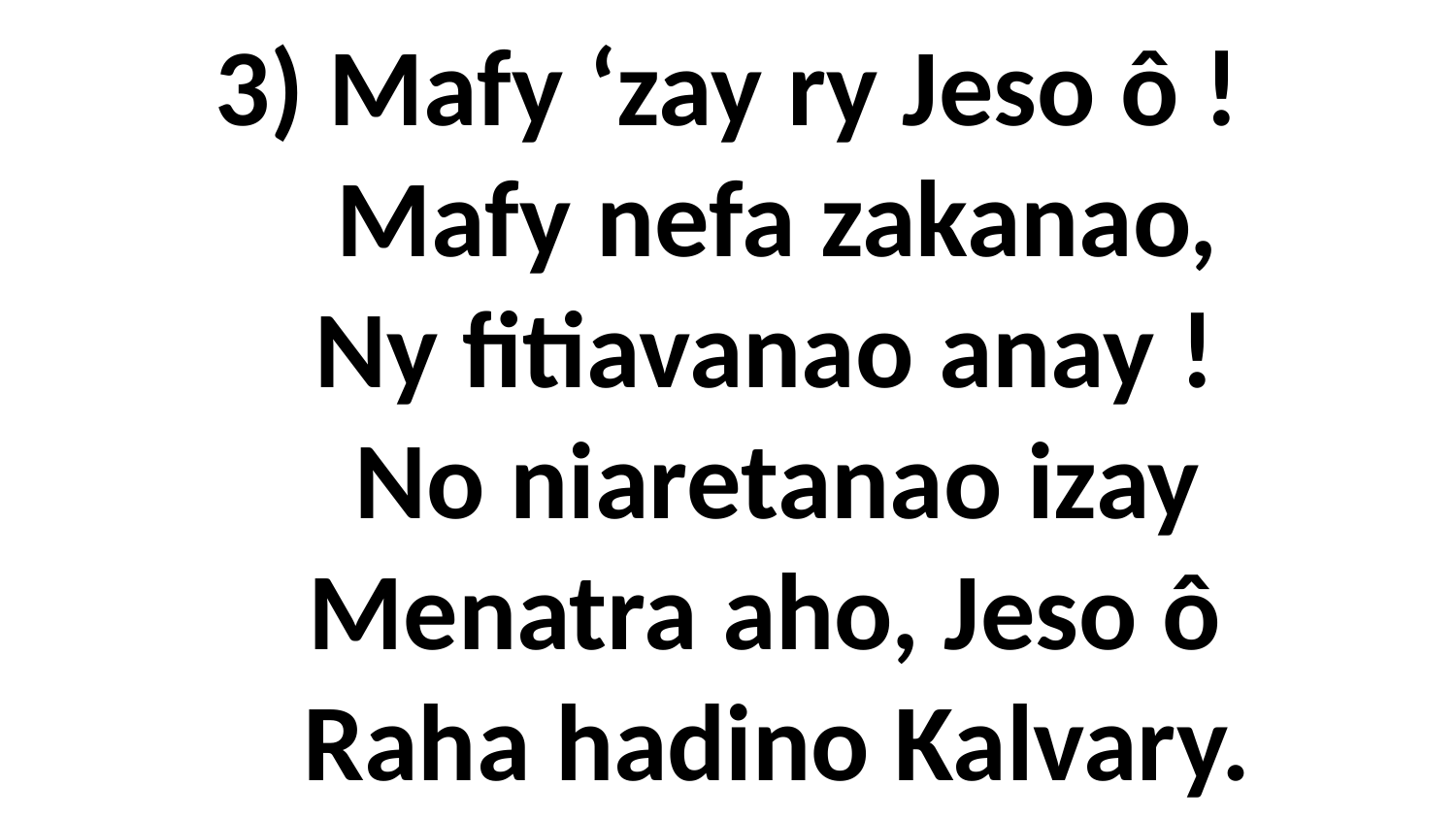

# 3) Mafy ‘zay ry Jeso ô ! Mafy nefa zakanao, Ny fitiavanao anay ! No niaretanao izay Menatra aho, Jeso ô Raha hadino Kalvary.